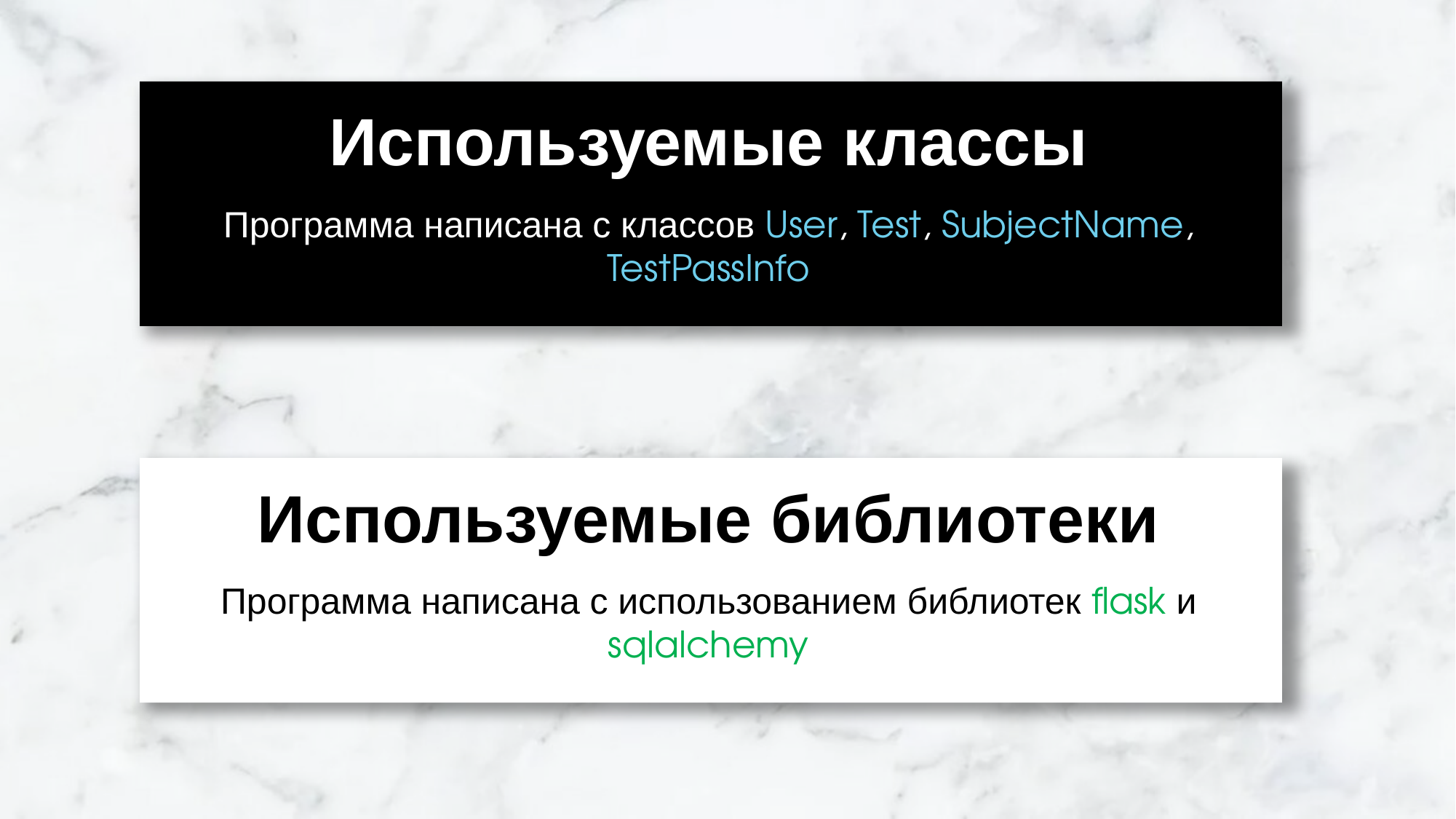

Используемые классы

Программа написана с классов User, Test, SubjectName, TestPassInfo

Используемые библиотеки

Программа написана с использованием библиотек flask и sqlalchemy